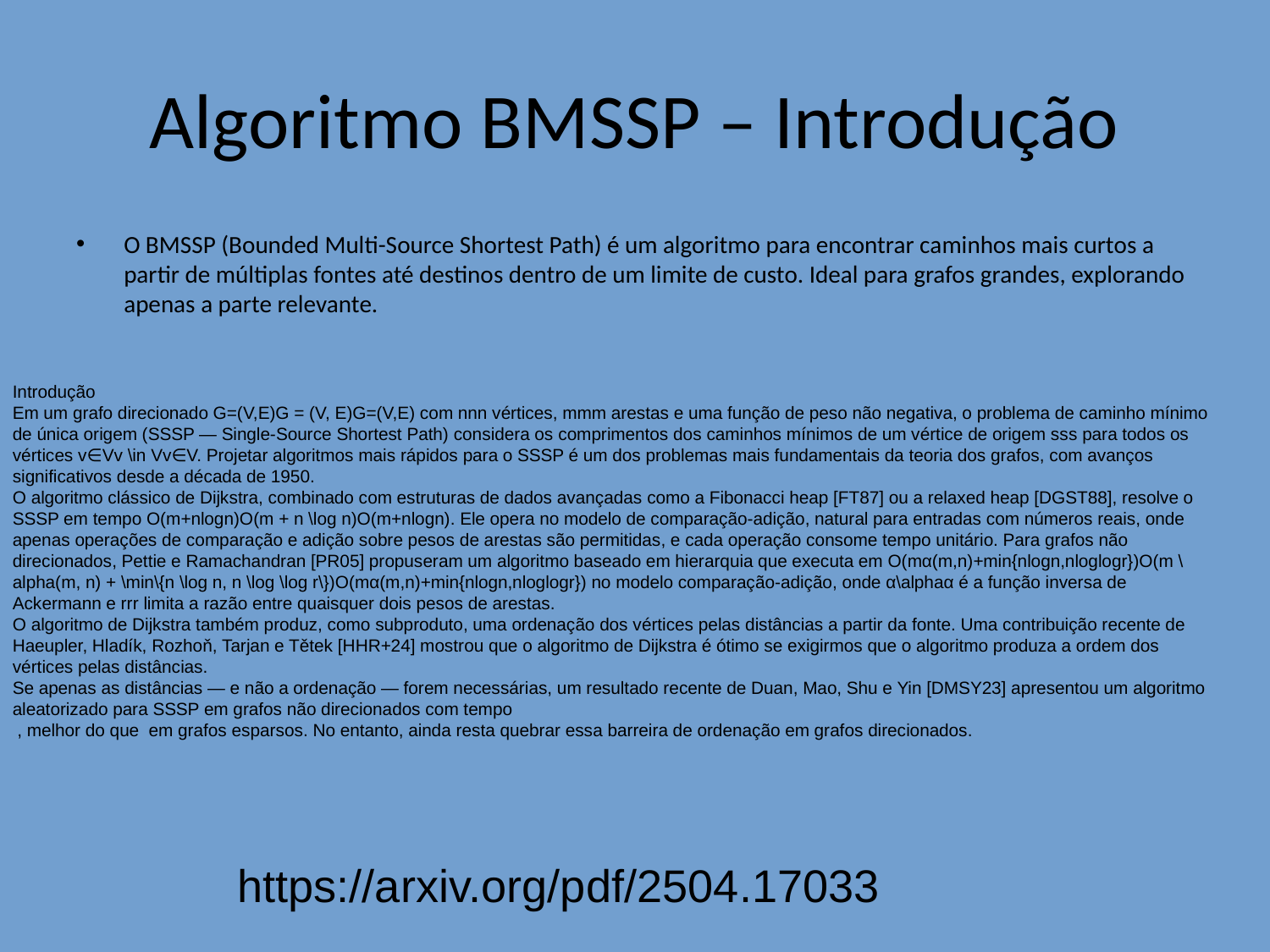

# Algoritmo BMSSP – Introdução
O BMSSP (Bounded Multi-Source Shortest Path) é um algoritmo para encontrar caminhos mais curtos a partir de múltiplas fontes até destinos dentro de um limite de custo. Ideal para grafos grandes, explorando apenas a parte relevante.
Introdução
Em um grafo direcionado G=(V,E)G = (V, E)G=(V,E) com nnn vértices, mmm arestas e uma função de peso não negativa, o problema de caminho mínimo de única origem (SSSP — Single-Source Shortest Path) considera os comprimentos dos caminhos mínimos de um vértice de origem sss para todos os vértices v∈Vv \in Vv∈V. Projetar algoritmos mais rápidos para o SSSP é um dos problemas mais fundamentais da teoria dos grafos, com avanços significativos desde a década de 1950.
O algoritmo clássico de Dijkstra, combinado com estruturas de dados avançadas como a Fibonacci heap [FT87] ou a relaxed heap [DGST88], resolve o SSSP em tempo O(m+nlog⁡n)O(m + n \log n)O(m+nlogn). Ele opera no modelo de comparação-adição, natural para entradas com números reais, onde apenas operações de comparação e adição sobre pesos de arestas são permitidas, e cada operação consome tempo unitário. Para grafos não direcionados, Pettie e Ramachandran [PR05] propuseram um algoritmo baseado em hierarquia que executa em O(mα(m,n)+min⁡{nlog⁡n,nlog⁡log⁡r})O(m \alpha(m, n) + \min\{n \log n, n \log \log r\})O(mα(m,n)+min{nlogn,nloglogr}) no modelo comparação-adição, onde α\alphaα é a função inversa de Ackermann e rrr limita a razão entre quaisquer dois pesos de arestas.
O algoritmo de Dijkstra também produz, como subproduto, uma ordenação dos vértices pelas distâncias a partir da fonte. Uma contribuição recente de Haeupler, Hladík, Rozhoň, Tarjan e Tětek [HHR+24] mostrou que o algoritmo de Dijkstra é ótimo se exigirmos que o algoritmo produza a ordem dos vértices pelas distâncias.
Se apenas as distâncias — e não a ordenação — forem necessárias, um resultado recente de Duan, Mao, Shu e Yin [DMSY23] apresentou um algoritmo aleatorizado para SSSP em grafos não direcionados com tempo ​
 , melhor do que  em grafos esparsos. No entanto, ainda resta quebrar essa barreira de ordenação em grafos direcionados.
https://arxiv.org/pdf/2504.17033